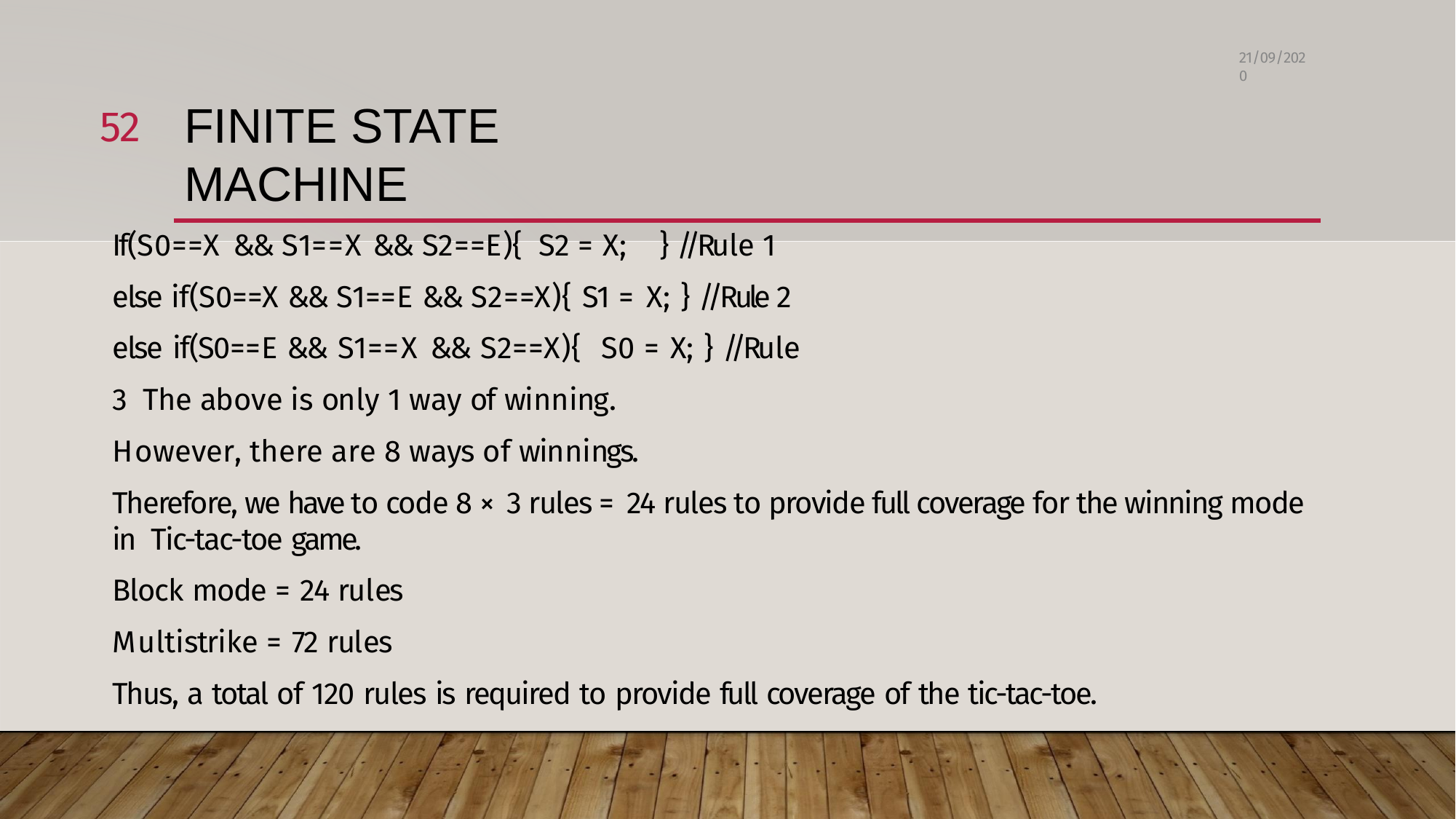

21/09/2020
# FINITE STATE MACHINE
52
If(S0==X && S1==X && S2==E){  S2 = X;    } //Rule 1
else if(S0==X && S1==E && S2==X){ S1 = X; } //Rule 2  else if(S0==E && S1==X && S2==X){  S0 = X; } //Rule 3  The above is only 1 way of winning.
However, there are 8 ways of winnings.
Therefore, we have to code 8 × 3 rules = 24 rules to provide full coverage for the winning mode in  Tic-tac-toe game.
Block mode = 24 rules
Multistrike = 72 rules
Thus, a total of 120 rules is required to provide full coverage of the tic-tac-toe.